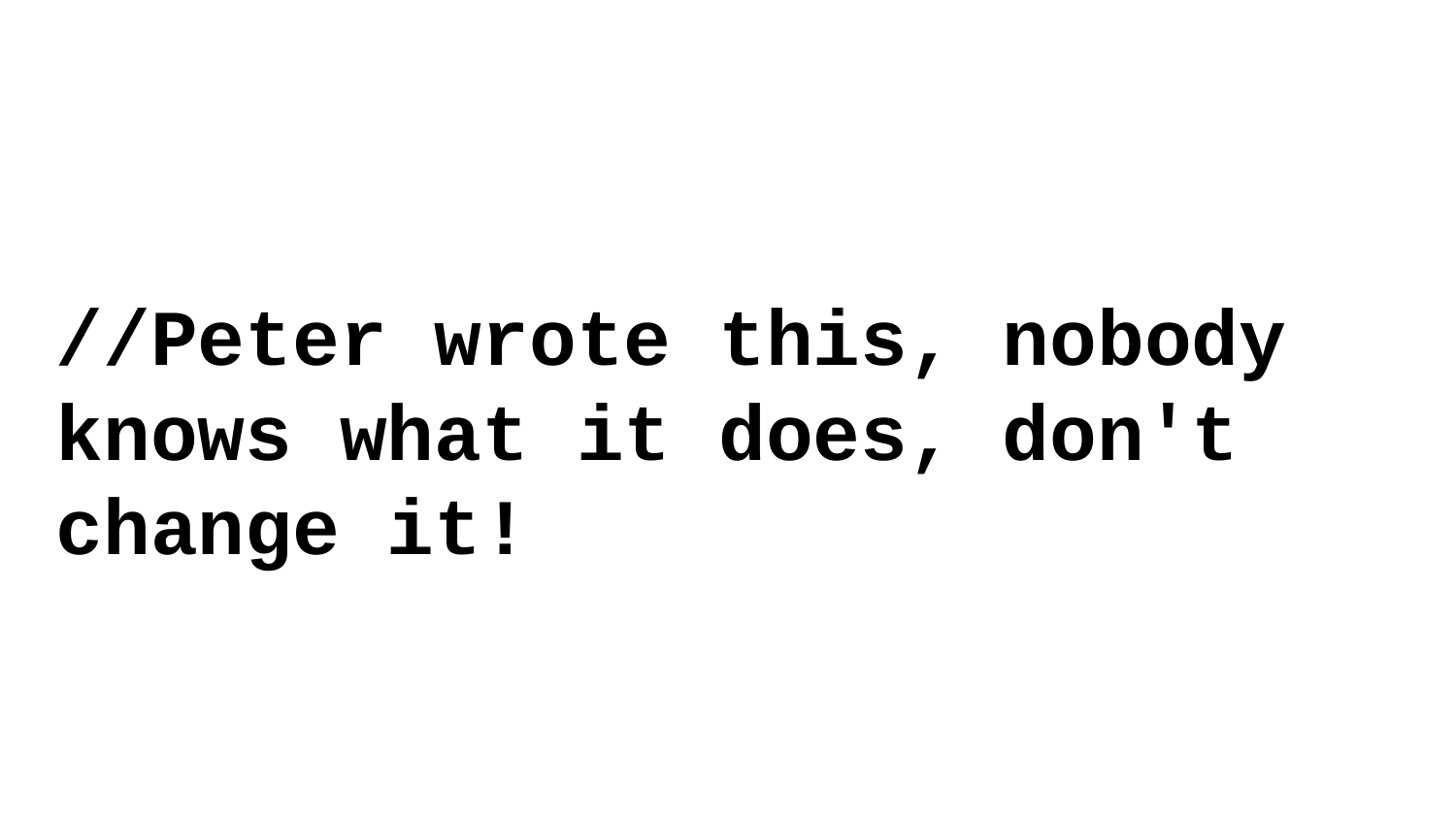

//Peter wrote this, nobody knows what it does, don't change it!